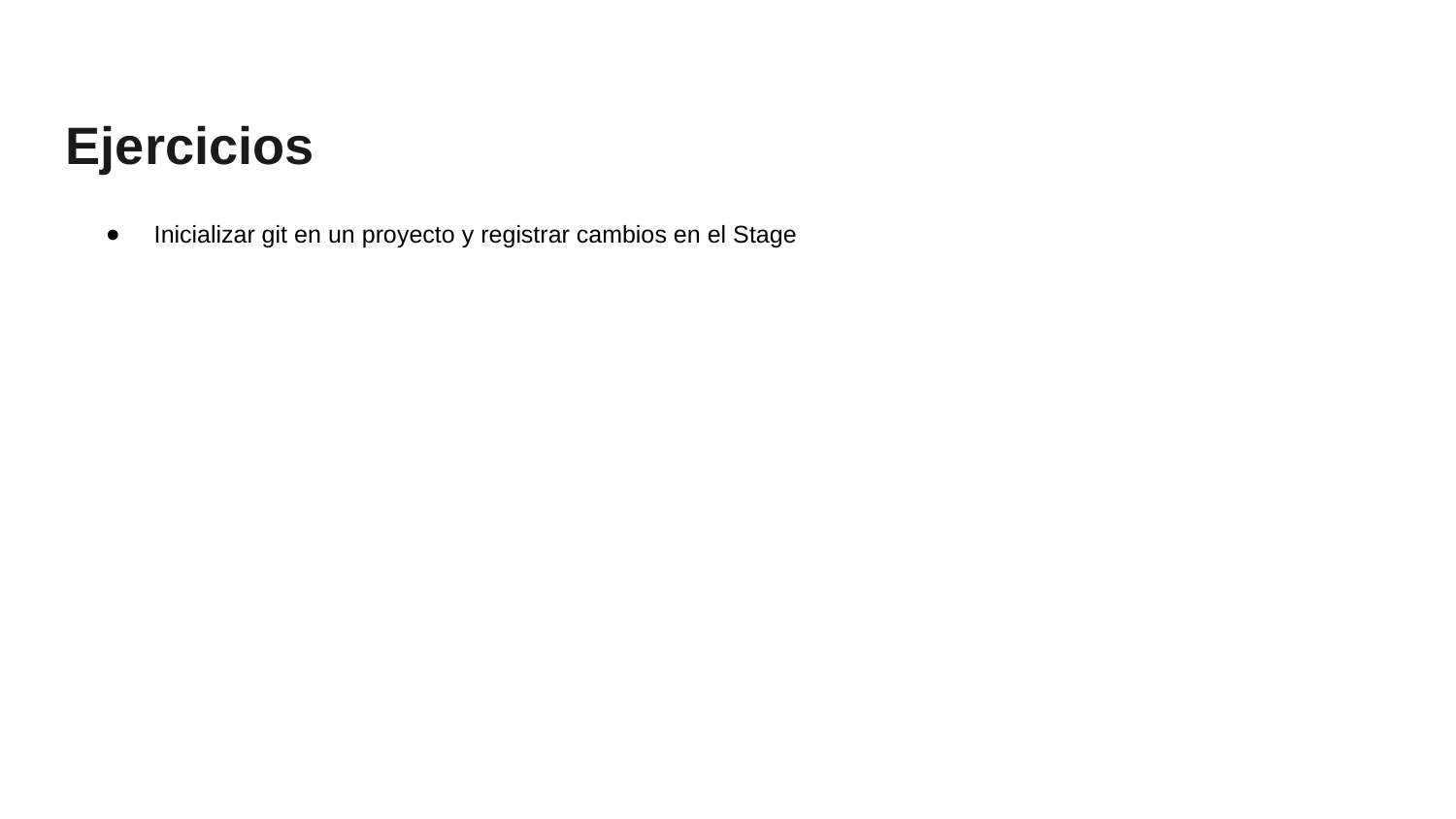

Ejercicios

Inicializar git en un proyecto y registrar cambios en el Stage